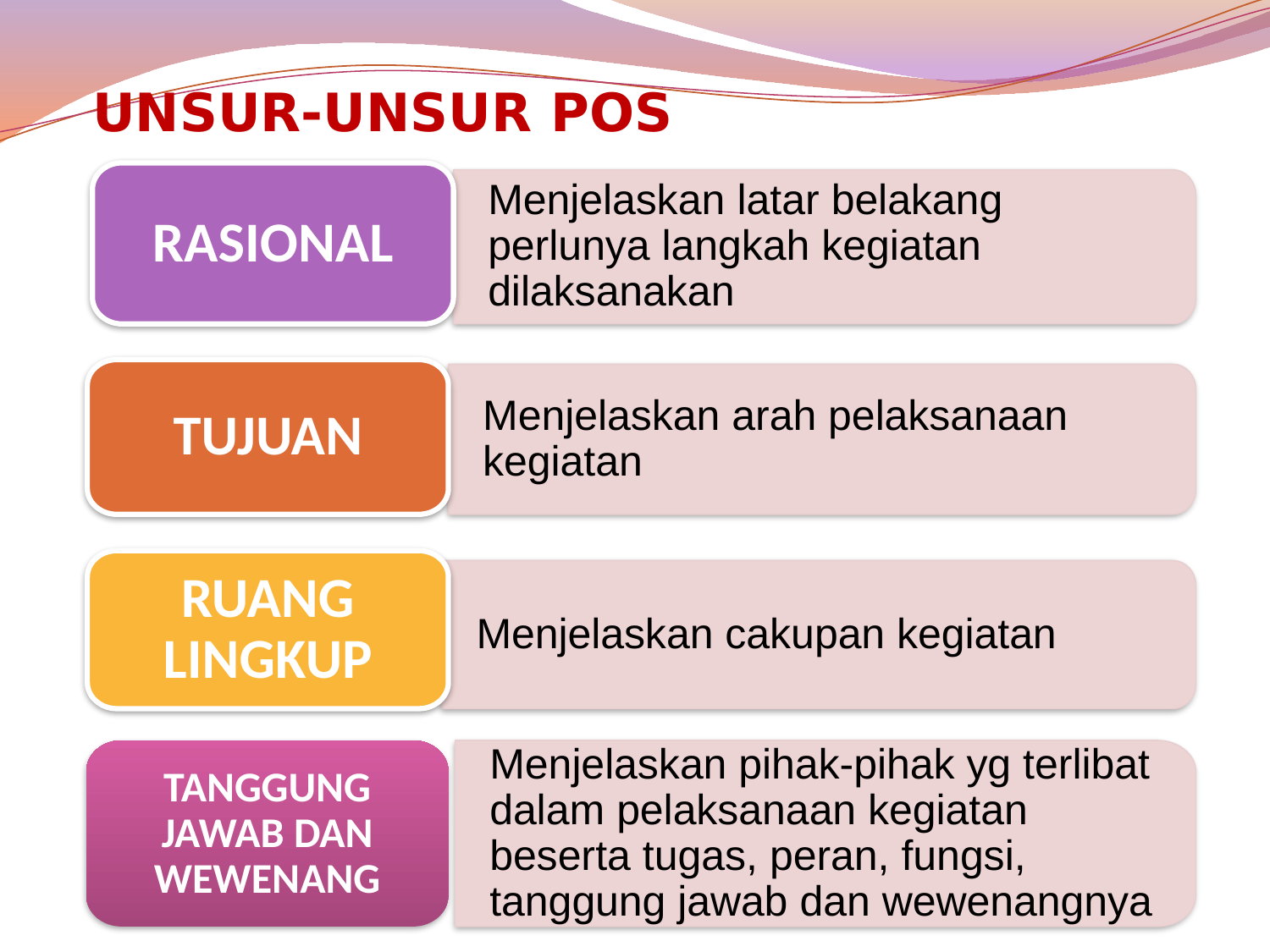

# UNSUR-UNSUR POS
RASIONAL
Menjelaskan latar belakang perlunya langkah kegiatan dilaksanakan
TUJUAN
Menjelaskan arah pelaksanaan kegiatan
RUANG LINGKUP
Menjelaskan cakupan kegiatan
TANGGUNG JAWAB DAN WEWENANG
Menjelaskan pihak-pihak yg terlibat dalam pelaksanaan kegiatan beserta tugas, peran, fungsi, tanggung jawab dan wewenangnya